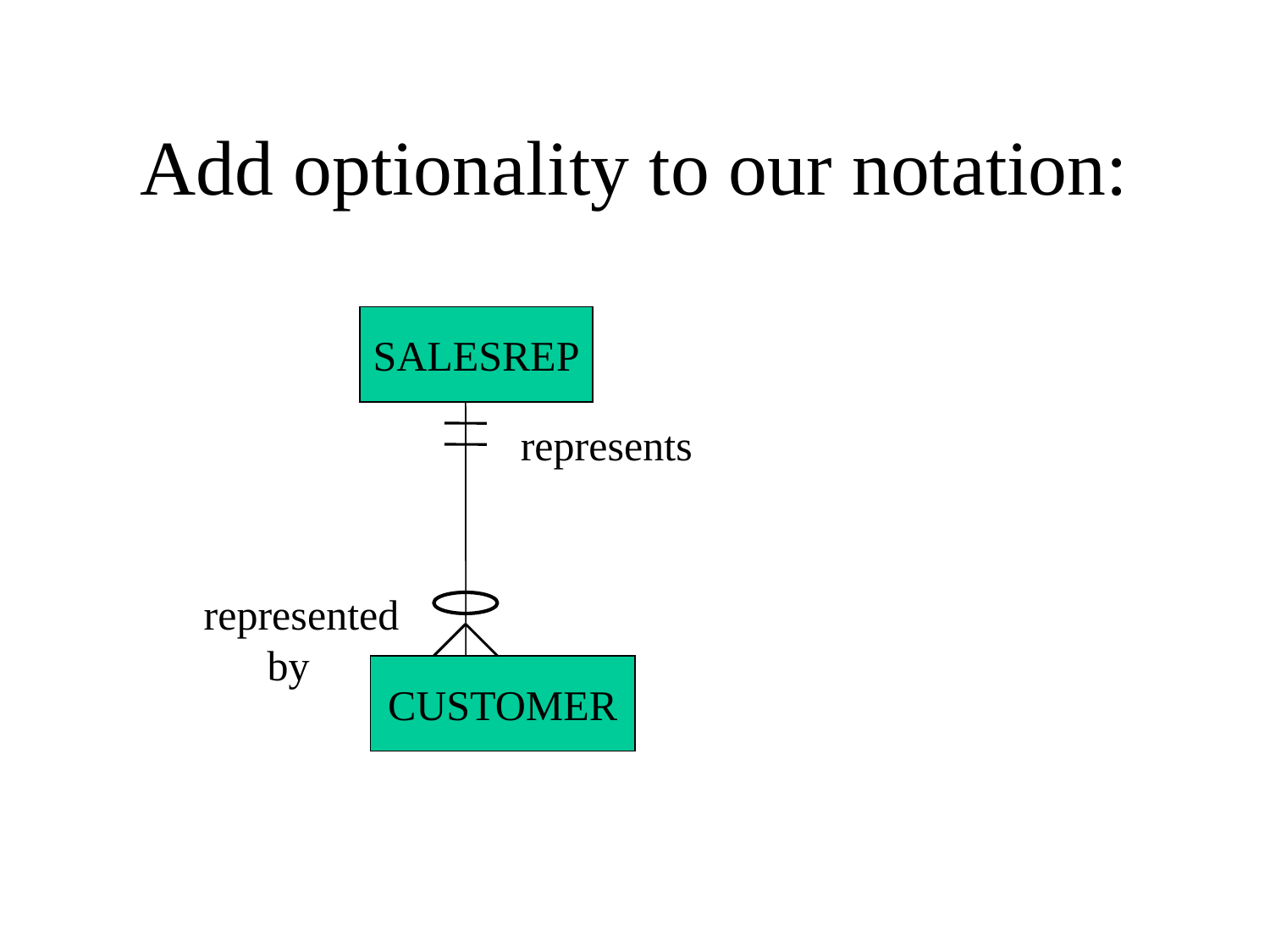

# Add optionality to our notation:
SALESREP

represents
represented
      by

CUSTOMER